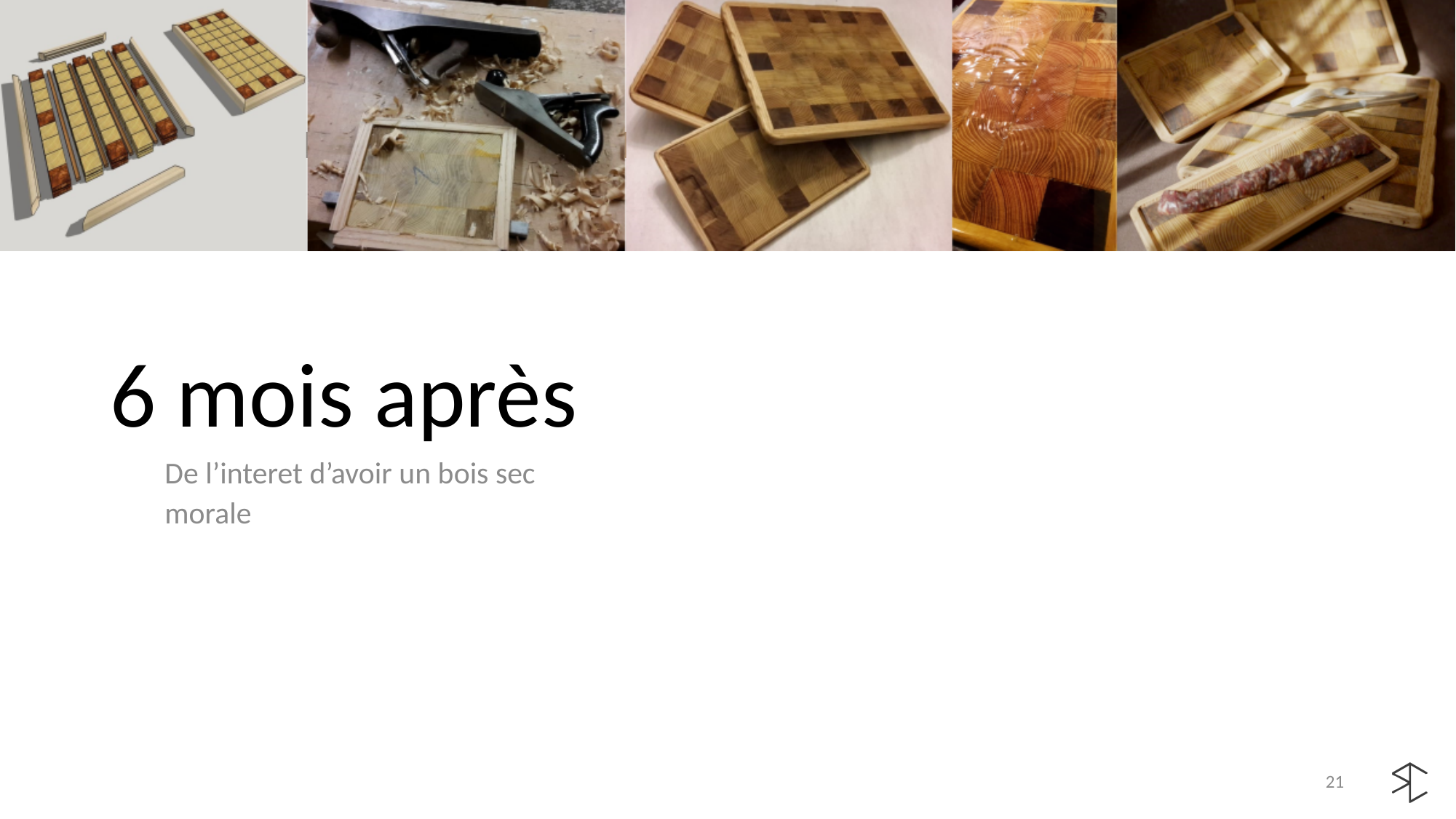

# 6 mois après
De l’interet d’avoir un bois sec
morale
21